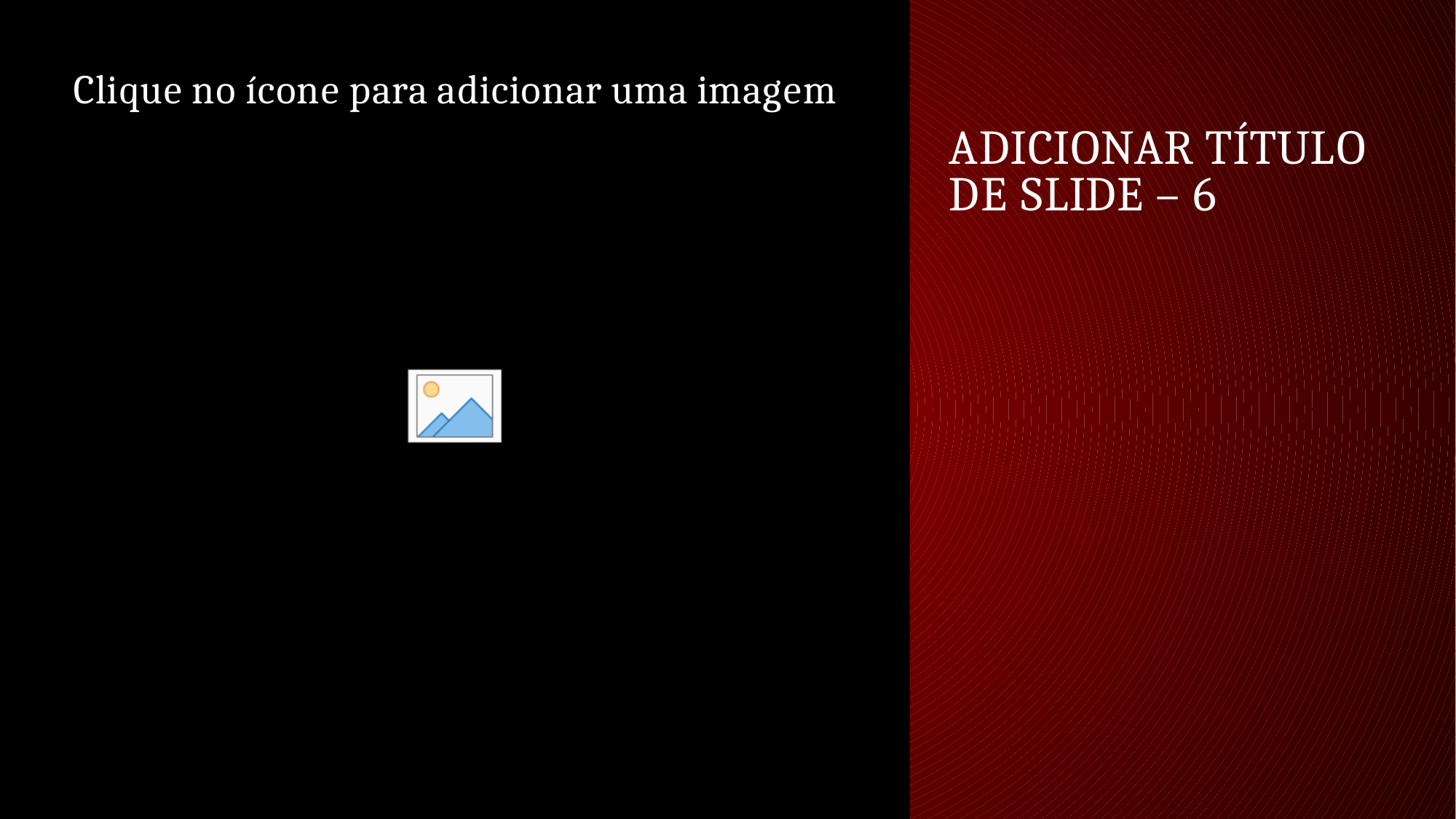

# Adicionar Título de Slide – 6